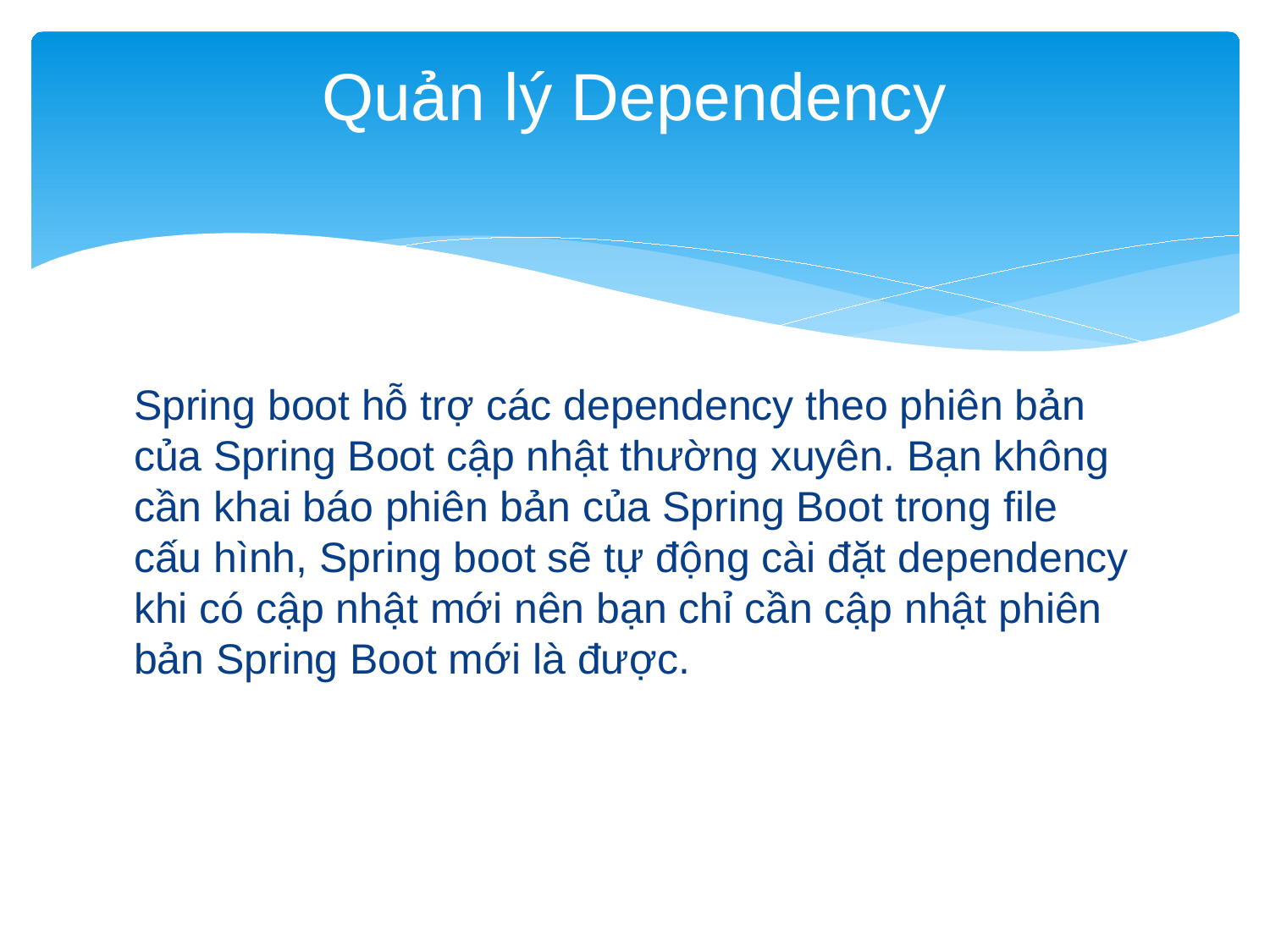

# Quản lý Dependency
Spring boot hỗ trợ các dependency theo phiên bản của Spring Boot cập nhật thường xuyên. Bạn không cần khai báo phiên bản của Spring Boot trong file cấu hình, Spring boot sẽ tự động cài đặt dependency khi có cập nhật mới nên bạn chỉ cần cập nhật phiên bản Spring Boot mới là được.